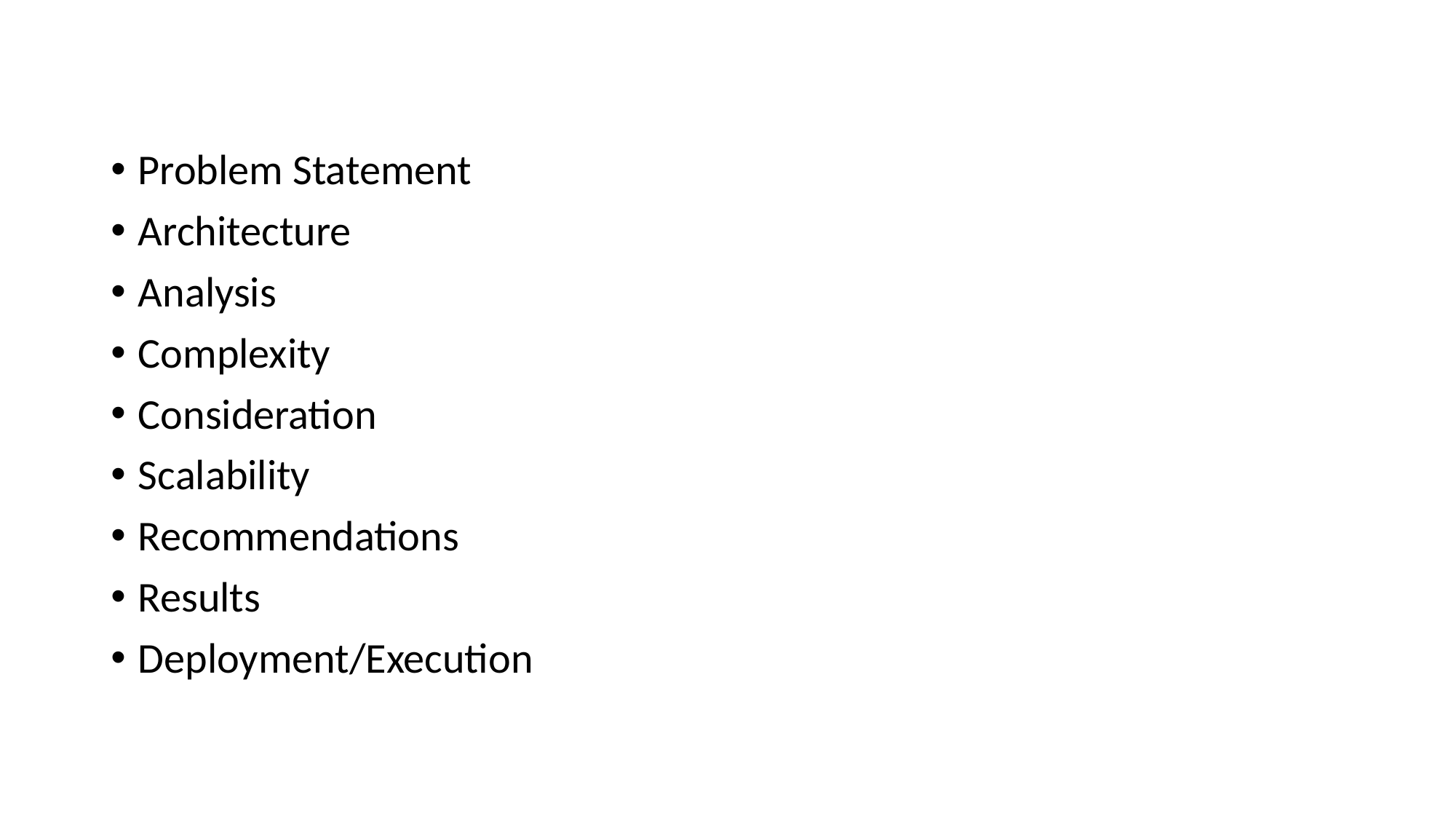

Problem Statement
Architecture
Analysis
Complexity
Consideration
Scalability
Recommendations
Results
Deployment/Execution